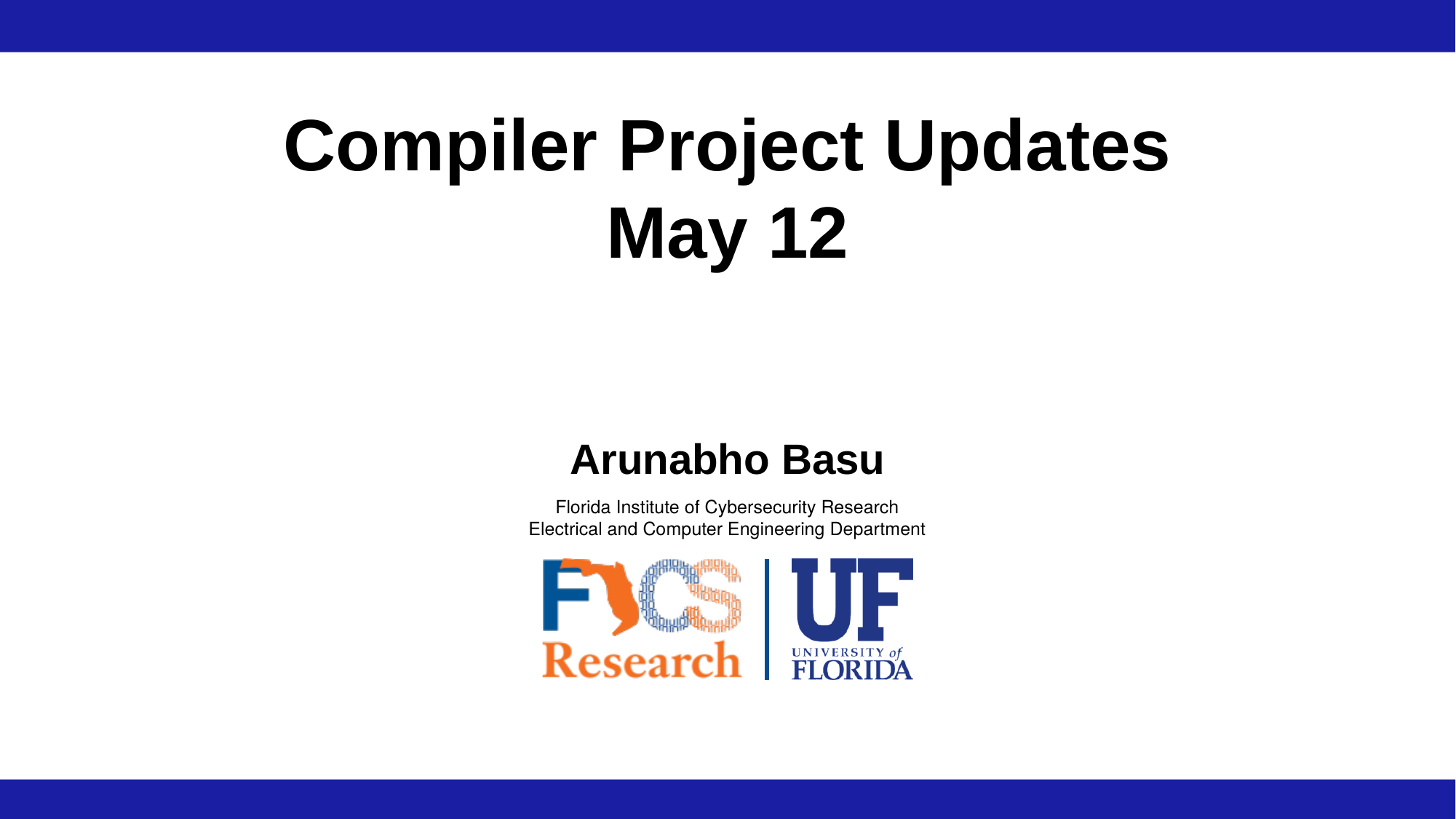

# Compiler Project Updates May 12
Arunabho Basu
Florida Institute of Cybersecurity Research
Electrical and Computer Engineering Department